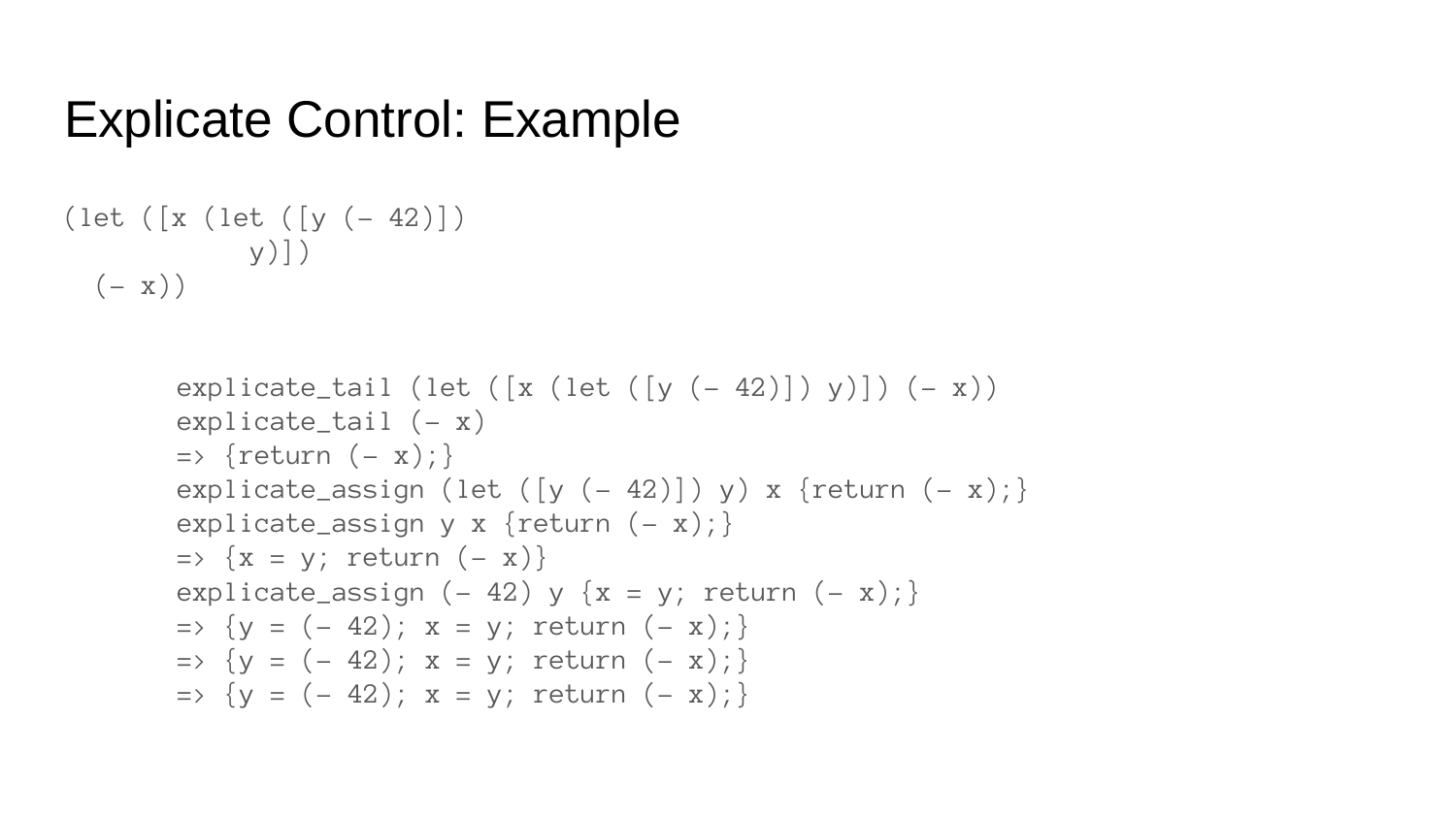

# Explicate Control: Example
(let ([x (let ([y (- 42)])
            y)])
  (- x))

	explicate_tail (let ([x (let ([y (- 42)]) y)]) (- x))
  	explicate_tail (- x)
    	=> {return (- x);}
  	explicate_assign (let ([y (- 42)]) y) x {return (- x);}
    	explicate_assign y x {return (- x);}
      	=> {x = y; return (- x)}
    	explicate_assign (- 42) y {x = y; return (- x);}
      	=> {y = (- 42); x = y; return (- x);}
    	=> {y = (- 42); x = y; return (- x);}
  	=> {y = (- 42); x = y; return (- x);}